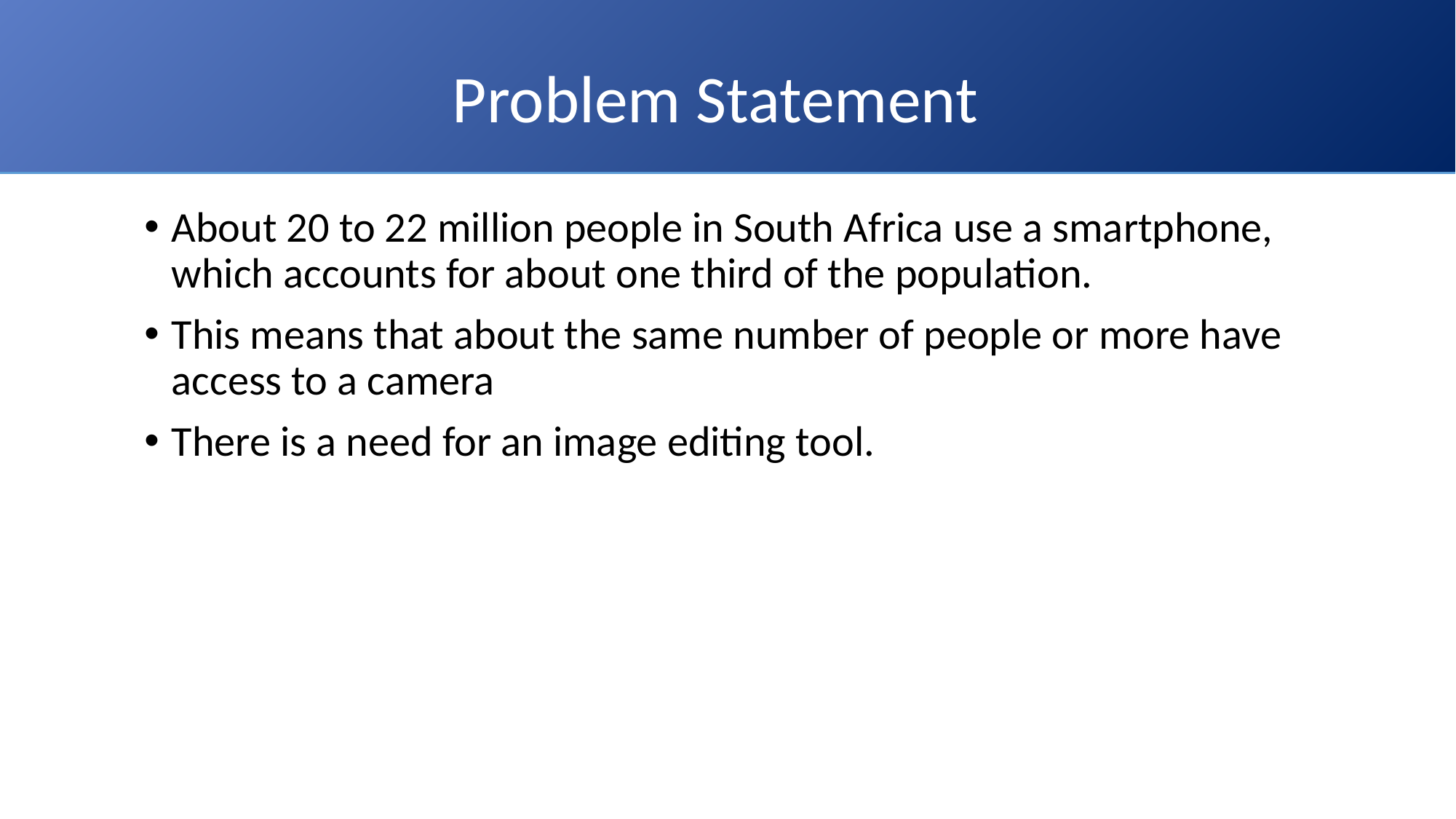

# Problem Statement
About 20 to 22 million people in South Africa use a smartphone, which accounts for about one third of the population.
This means that about the same number of people or more have access to a camera
There is a need for an image editing tool.